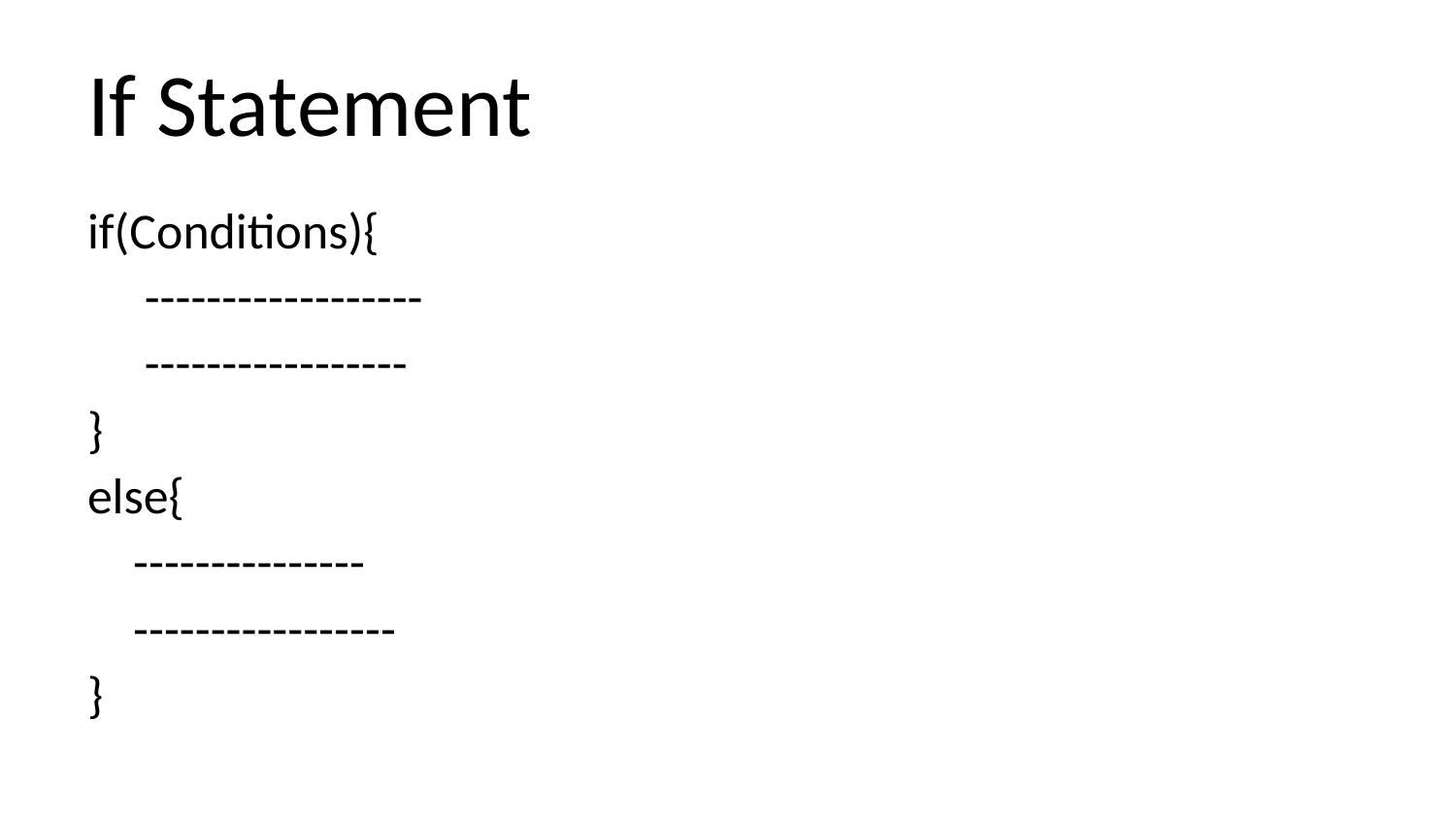

# If Statement
if(Conditions){
     ------------------
     -----------------
}
else{
    ---------------
    -----------------
}